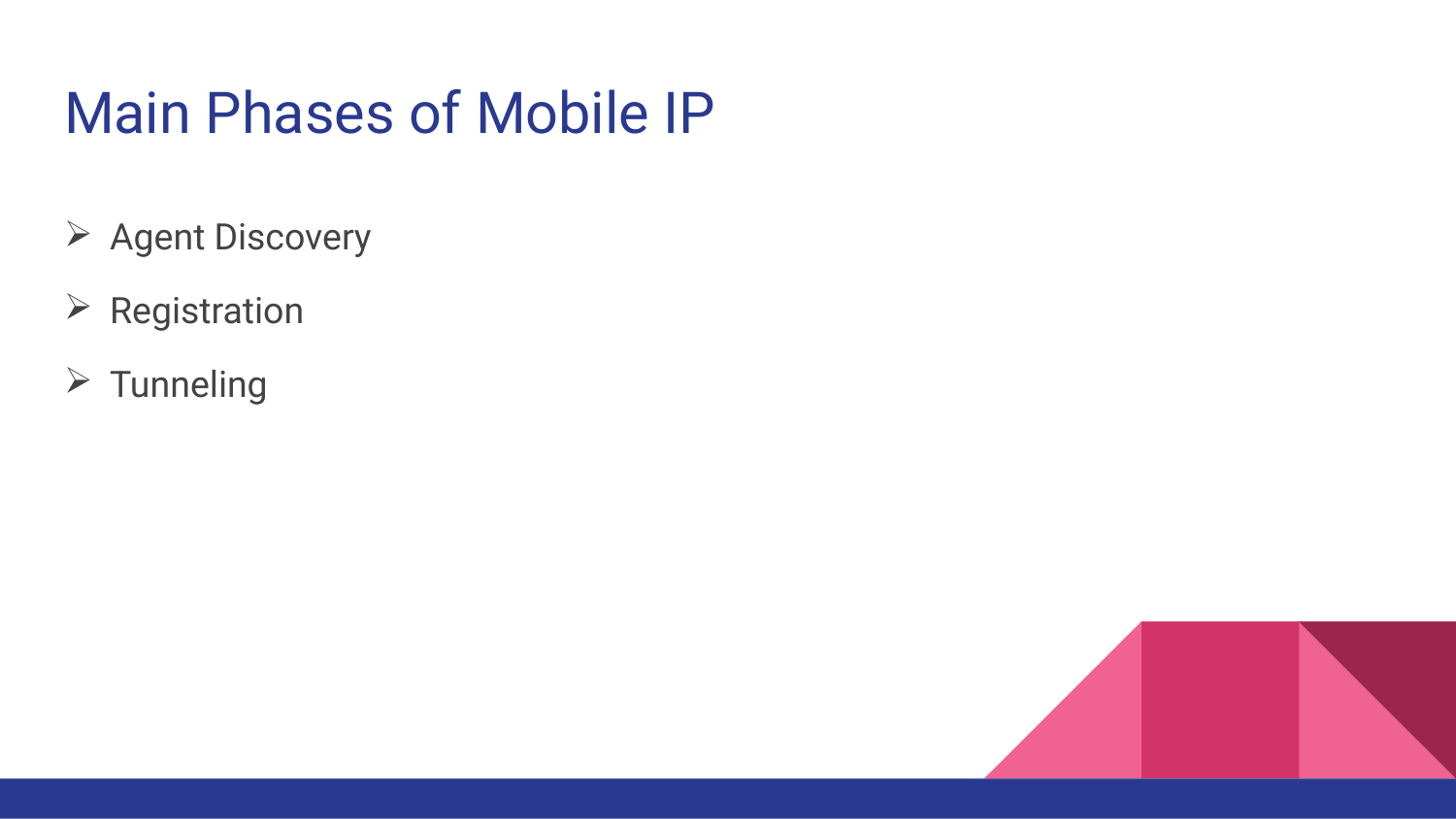

# Main Phases of Mobile IP
Agent Discovery
Registration
Tunneling